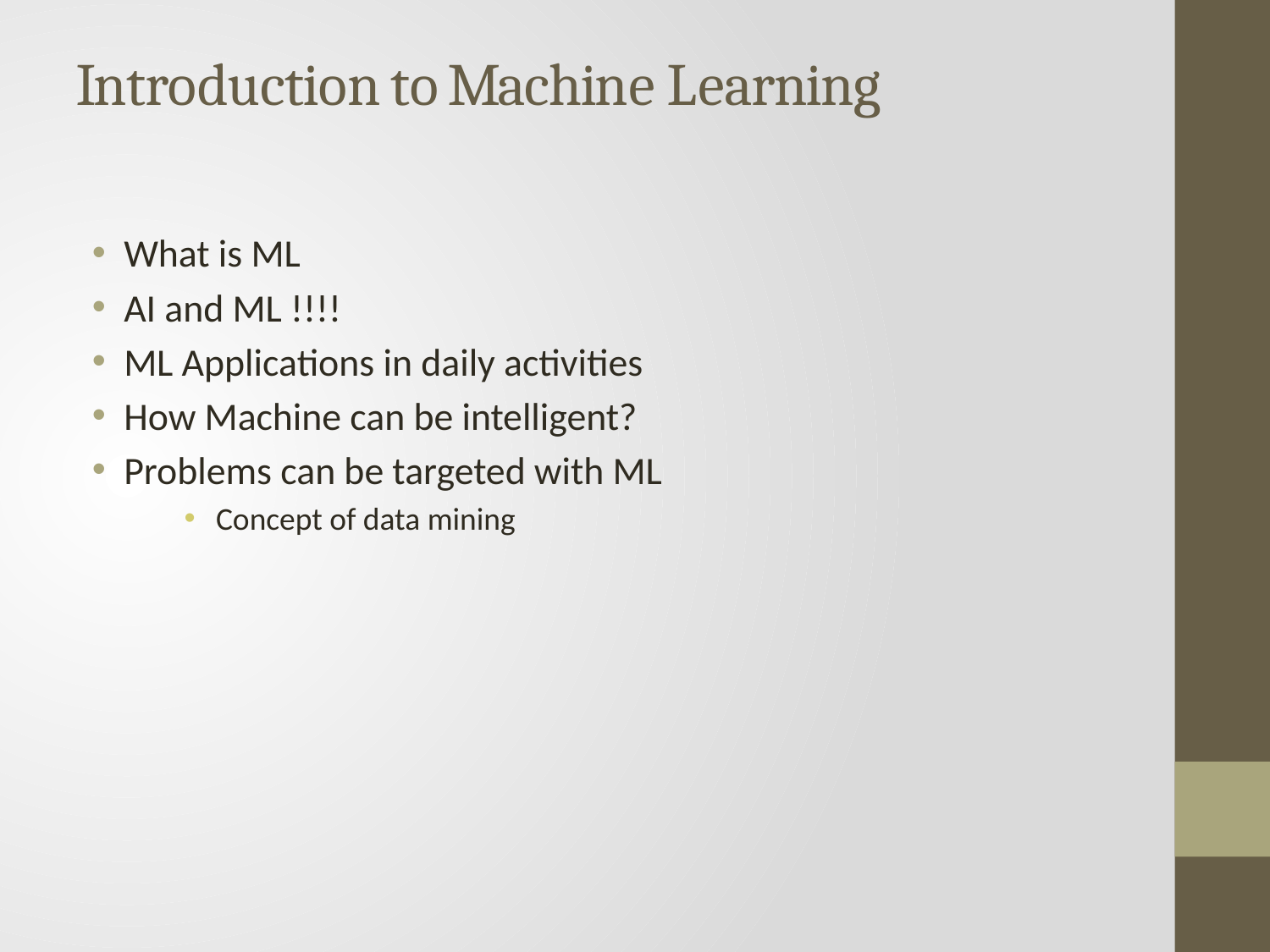

# Introduction to Machine Learning
What is ML
AI and ML !!!!
ML Applications in daily activities
How Machine can be intelligent?
Problems can be targeted with ML
Concept of data mining